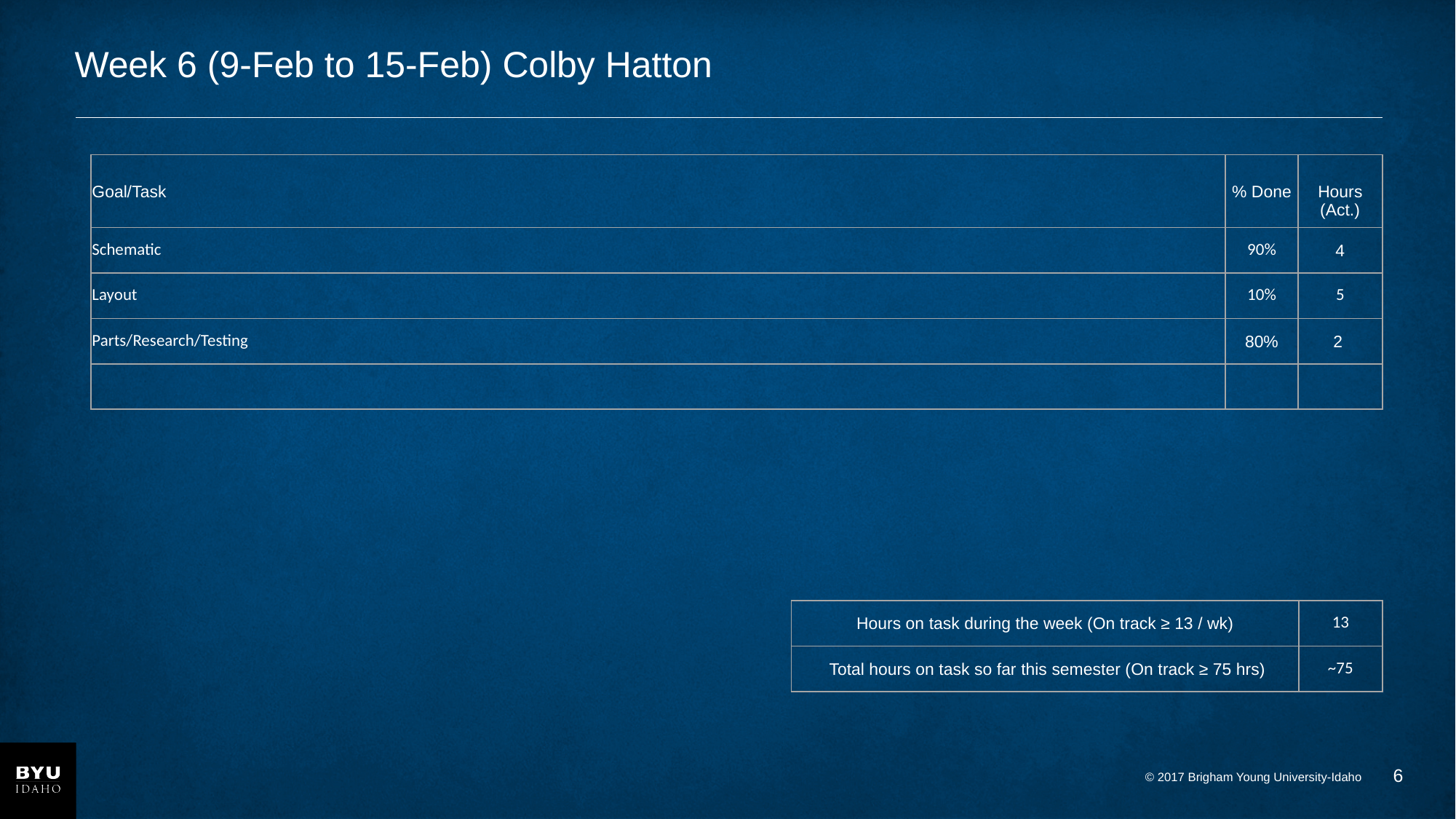

# Week 6 (9-Feb to 15-Feb) Colby Hatton
| Goal/Task | % Done | Hours (Act.) |
| --- | --- | --- |
| Schematic | 90% | 4 |
| Layout | 10% | 5 |
| Parts/Research/Testing | 80% | 2 |
|  |  |  |
| Hours on task during the week (On track ≥ 13 / wk) | 13 |
| --- | --- |
| Total hours on task so far this semester (On track ≥ 75 hrs) | ~75 |